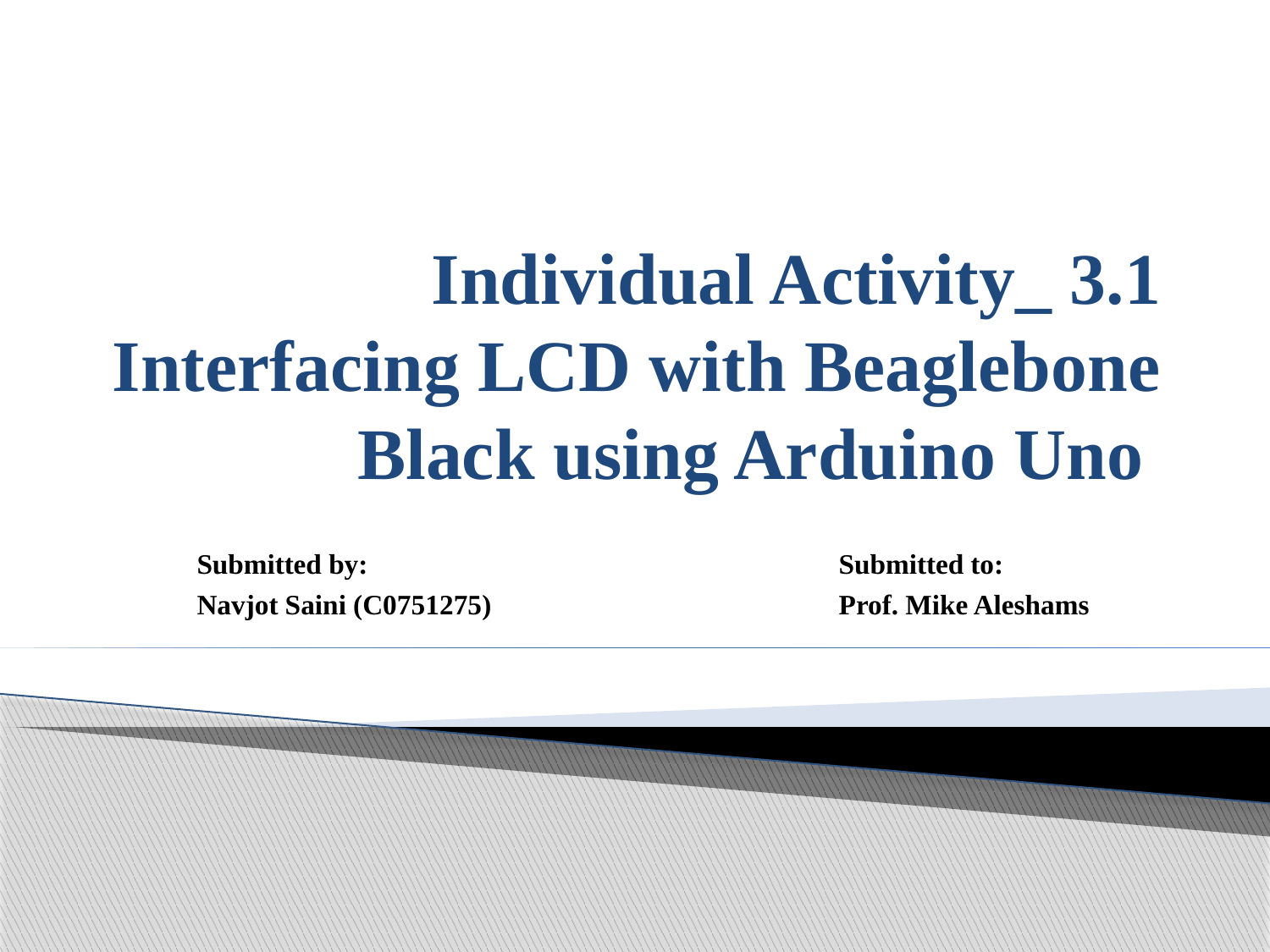

# Individual Activity_ 3.1 Interfacing LCD with Beaglebone Black using Arduino Uno
Submitted by:                      		     	 Submitted to:
Navjot Saini (C0751275)      			 Prof. Mike Aleshams